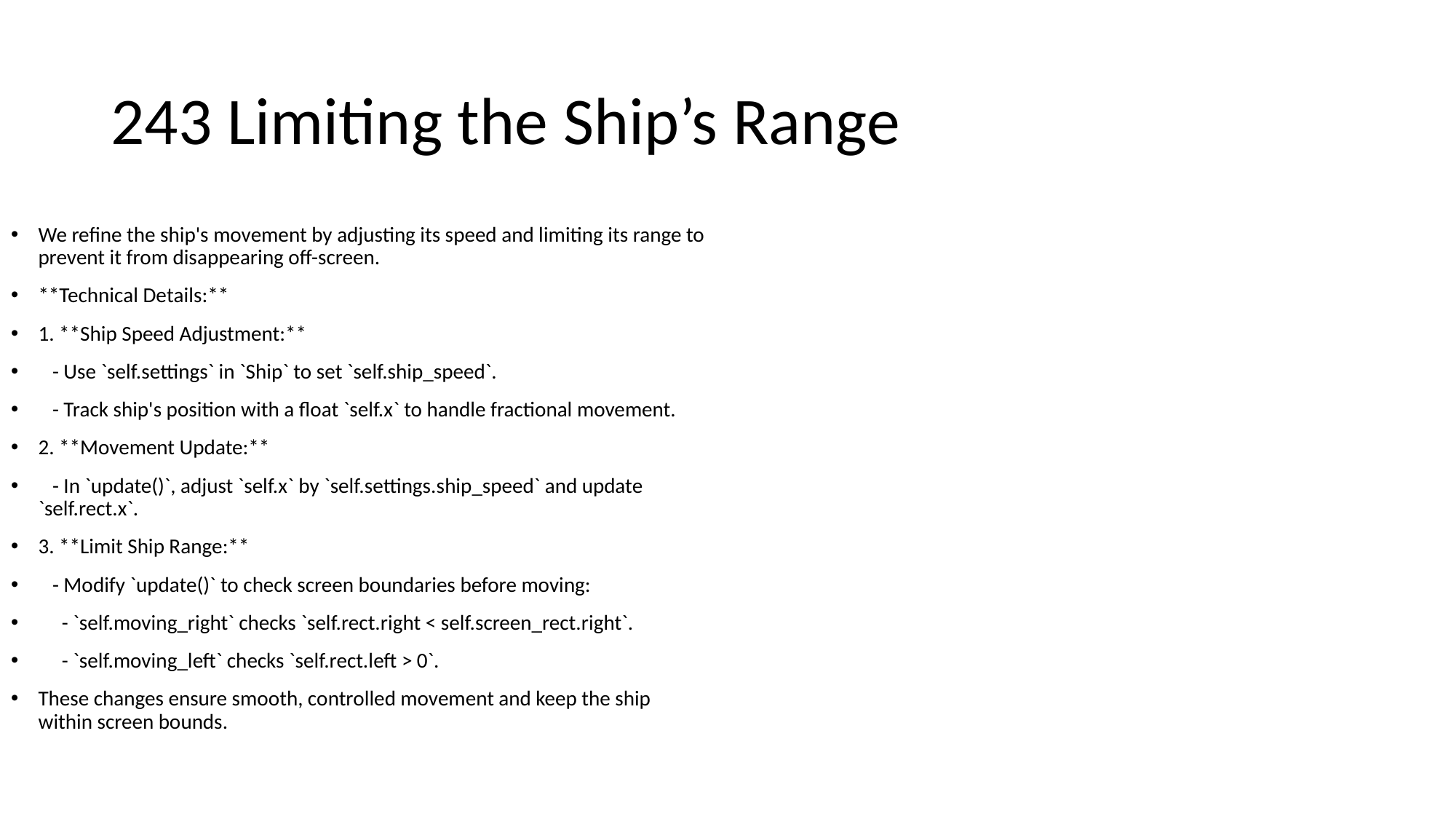

# 243 Limiting the Ship’s Range

We refine the ship's movement by adjusting its speed and limiting its range to prevent it from disappearing off-screen.
**Technical Details:**
1. **Ship Speed Adjustment:**
   - Use `self.settings` in `Ship` to set `self.ship_speed`.
   - Track ship's position with a float `self.x` to handle fractional movement.
2. **Movement Update:**
   - In `update()`, adjust `self.x` by `self.settings.ship_speed` and update `self.rect.x`.
3. **Limit Ship Range:**
   - Modify `update()` to check screen boundaries before moving:
     - `self.moving_right` checks `self.rect.right < self.screen_rect.right`.
     - `self.moving_left` checks `self.rect.left > 0`.
These changes ensure smooth, controlled movement and keep the ship within screen bounds.